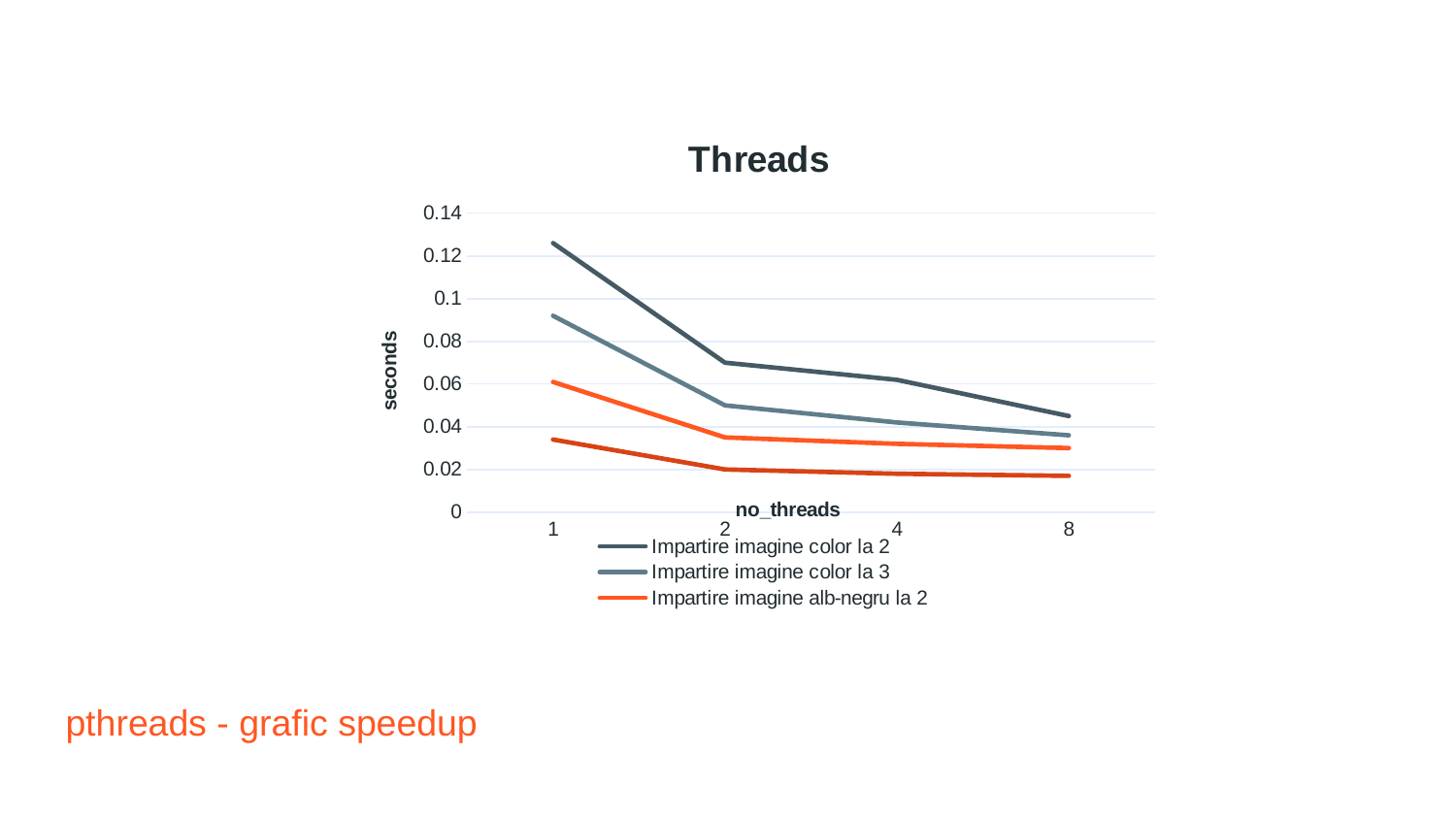

### Chart: Threads

| Category | Impartire imagine color la 2 | Impartire imagine color la 3 | Impartire imagine alb-negru la 2 | Impartire imagine alb-negru la 3 |
|---|---|---|---|---|
| 1 | 0.126 | 0.09200000000000003 | 0.06100000000000001 | 0.034 |
| 2 | 0.07000000000000002 | 0.050000000000000024 | 0.03500000000000001 | 0.02000000000000001 |
| 4 | 0.062000000000000034 | 0.04200000000000002 | 0.032000000000000035 | 0.018000000000000016 |
| 8 | 0.04500000000000001 | 0.03600000000000001 | 0.030000000000000016 | 0.017000000000000005 |
pthreads - grafic speedup